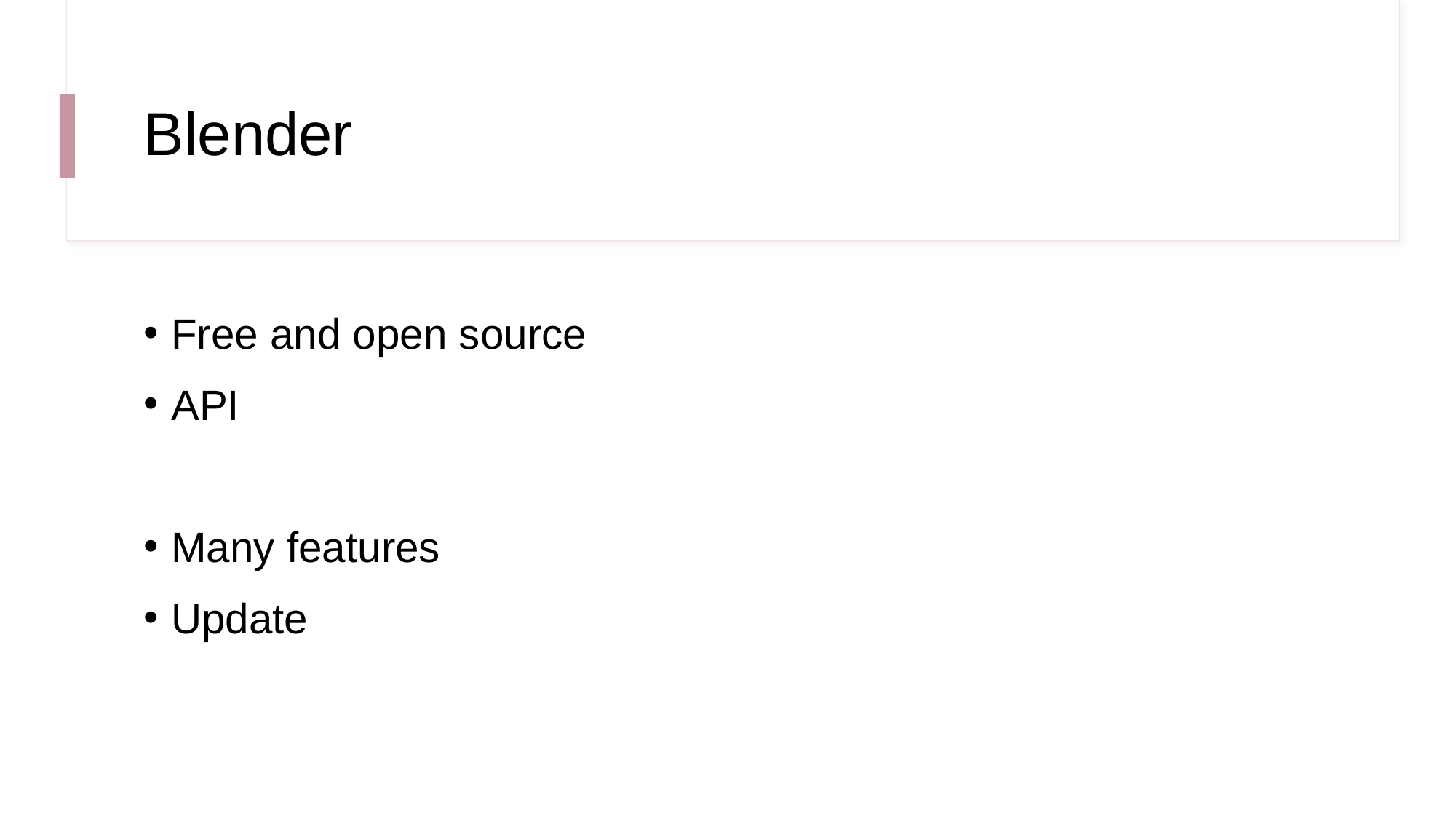

# Blender
Free and open source
API

Many features
Update